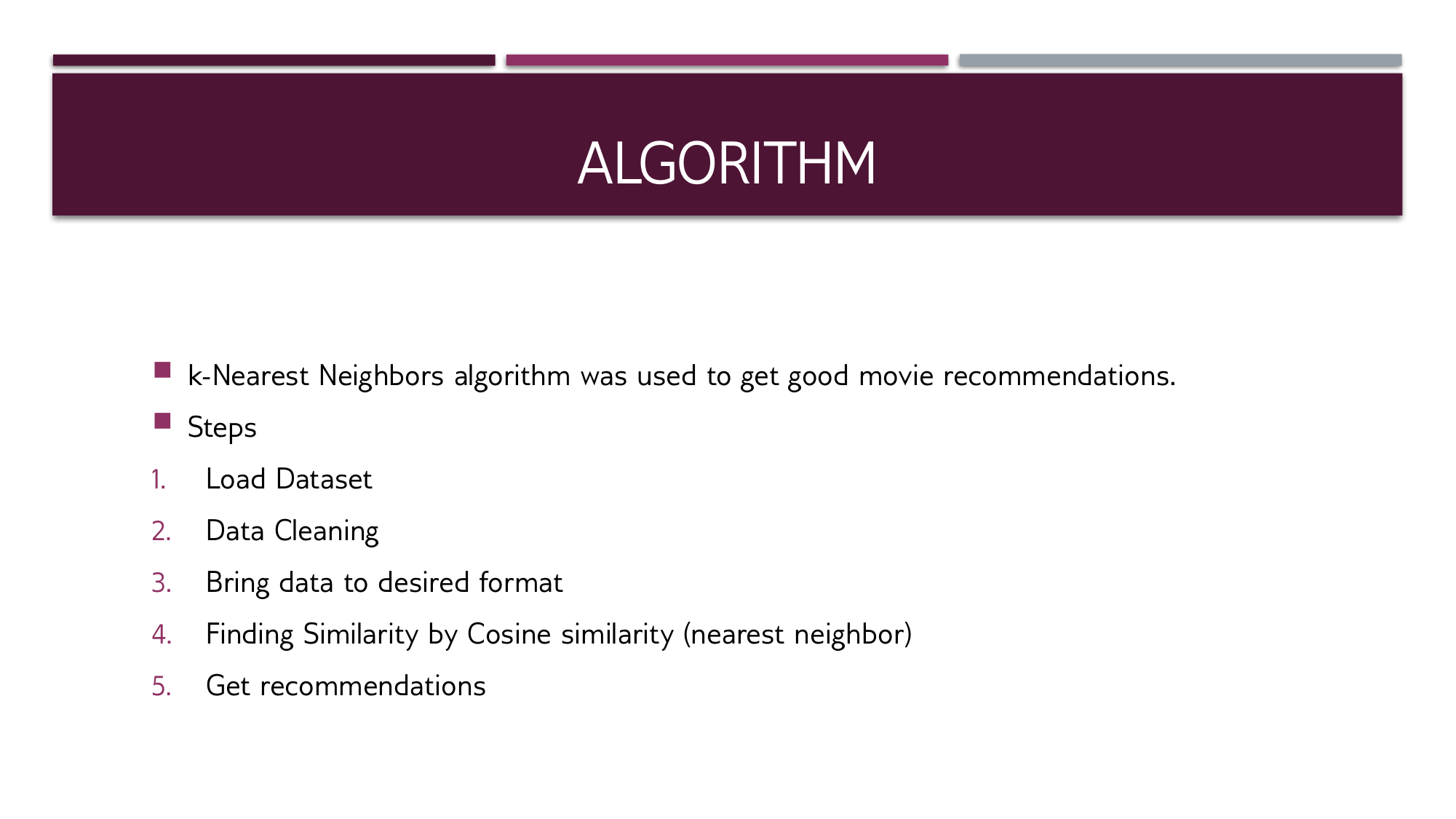

# ALGORITHM
k-Nearest Neighbors algorithm was used to get good movie recommendations.
Steps
Load Dataset
Data Cleaning
Bring data to desired format
Finding Similarity by Cosine similarity (nearest neighbor)
Get recommendations